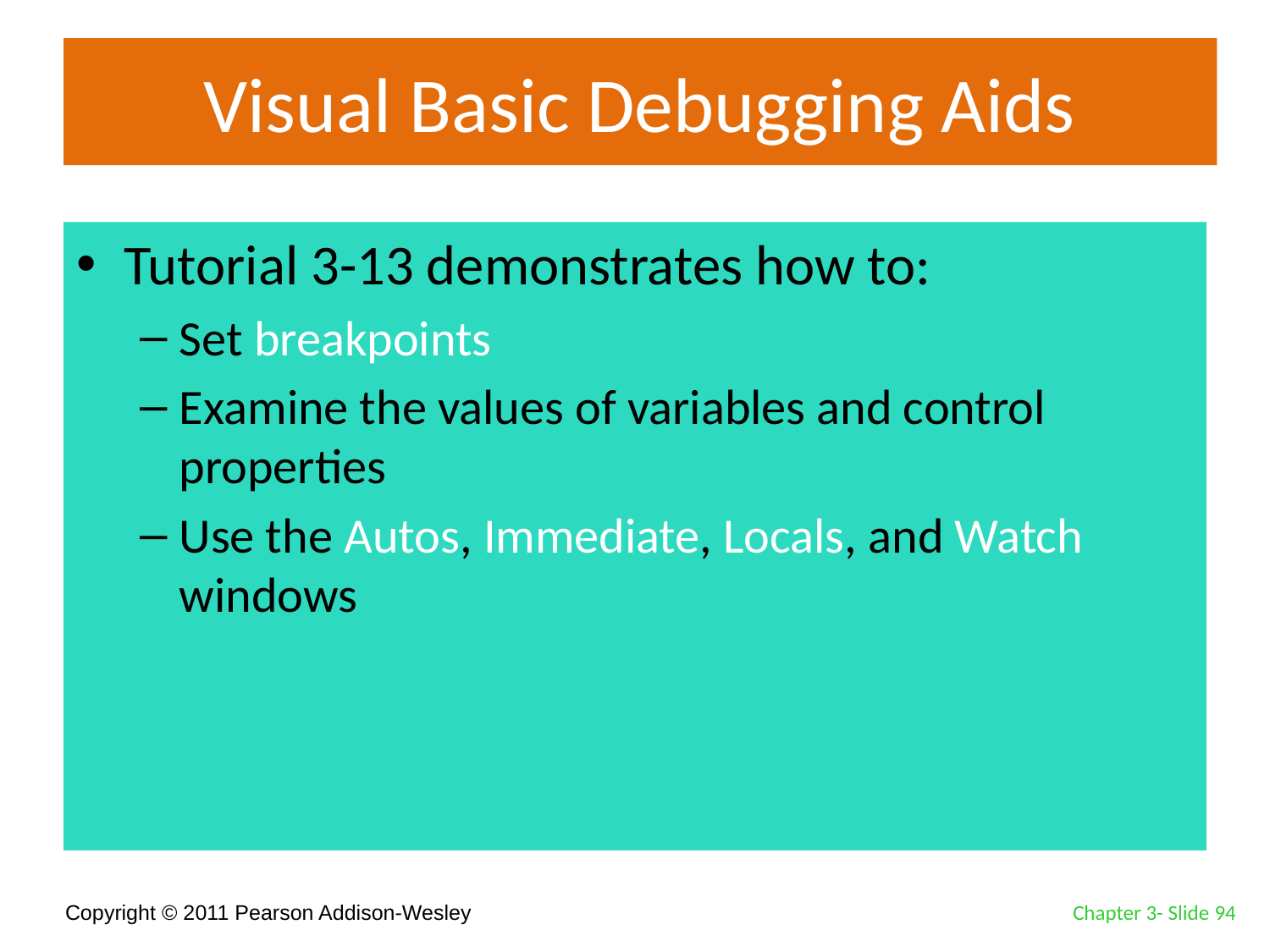

# Visual Basic Debugging Aids
Tutorial 3-13 demonstrates how to:
Set breakpoints
Examine the values of variables and control properties
Use the Autos, Immediate, Locals, and Watch windows

Chapter 3- Slide 94